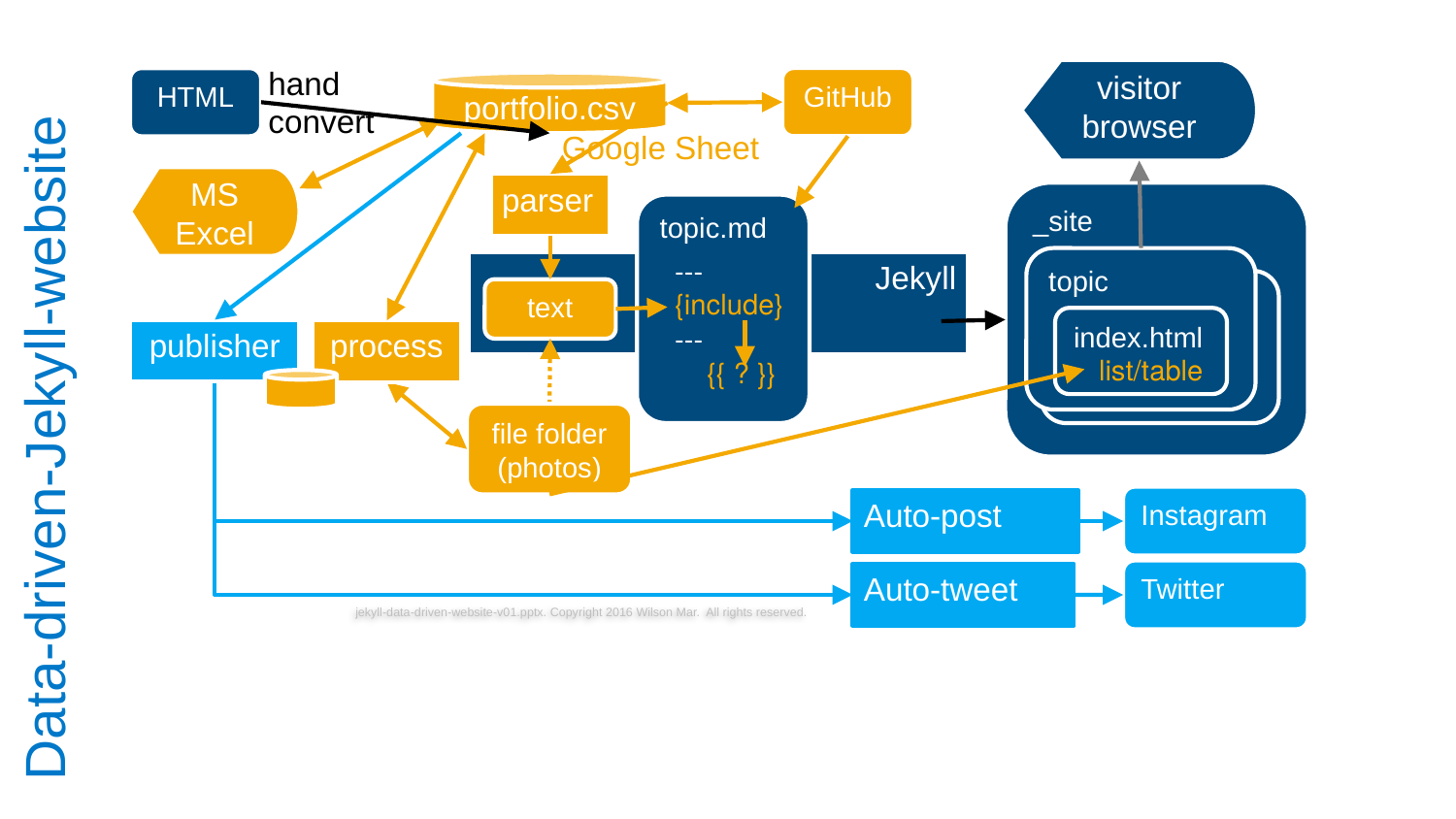

hand
convert
visitor
browser
GitHub
HTML
portfolio.csv
Google Sheet
MS Excel
parser
_site
topic.md
---
{include}
---
    {{ ? }}
topic
Jekyll
others
text
index.html
publisher
process
list/table
# Data-driven-Jekyll-website

file folder (photos)
Instagram
Auto-post
Twitter
Auto-tweet
jekyll-data-driven-website-v01.pptx. Copyright 2016 Wilson Mar.  All rights reserved.